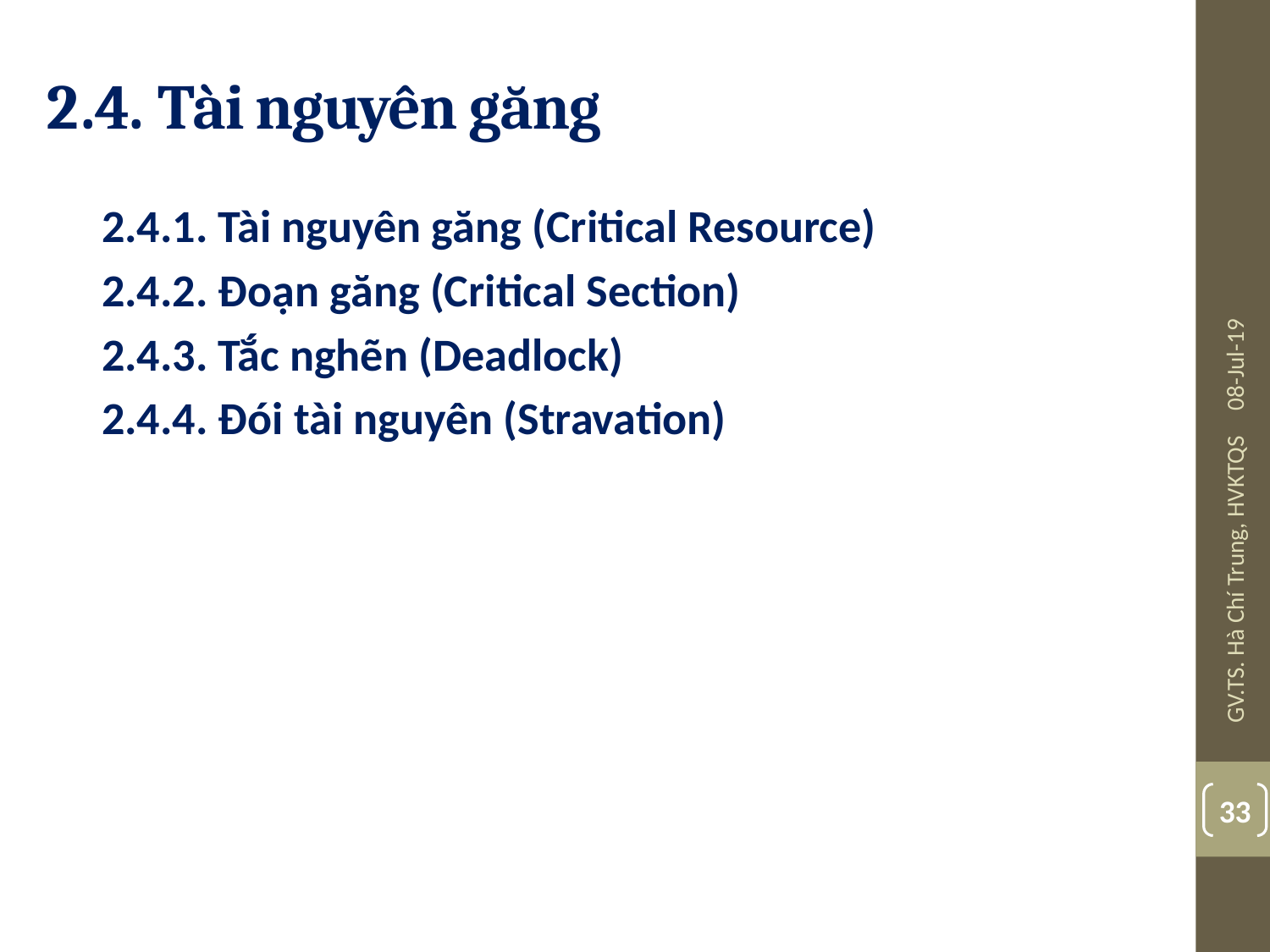

# 2.4. Tài nguyên găng
2.4.1. Tài nguyên găng (Critical Resource)
2.4.2. Đoạn găng (Critical Section)
2.4.3. Tắc nghẽn (Deadlock)
2.4.4. Đói tài nguyên (Stravation)
08-Jul-19
GV.TS. Hà Chí Trung, HVKTQS
33